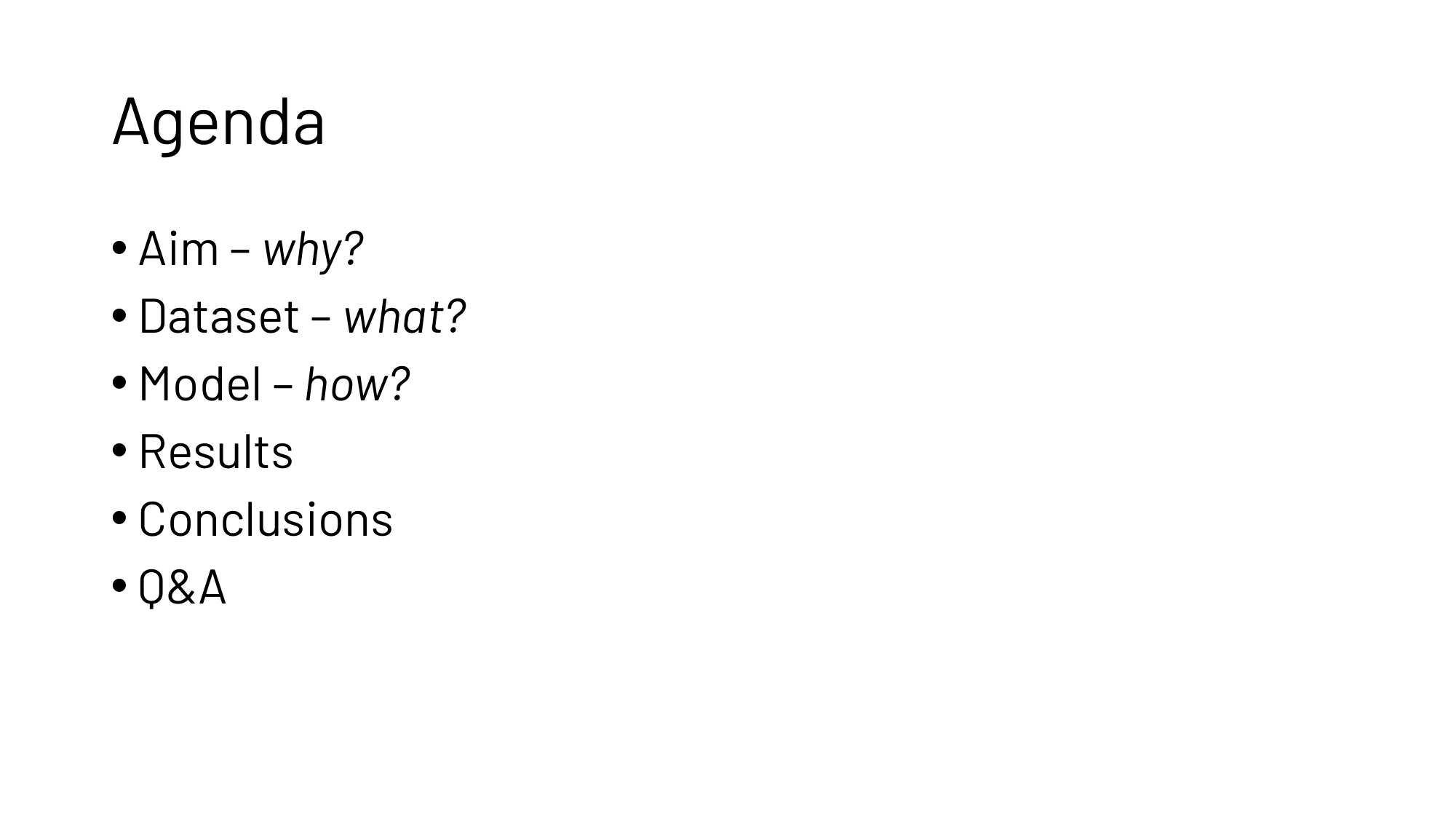

# Agenda
Aim – why?
Dataset – what?
Model – how?
Results
Conclusions
Q&A